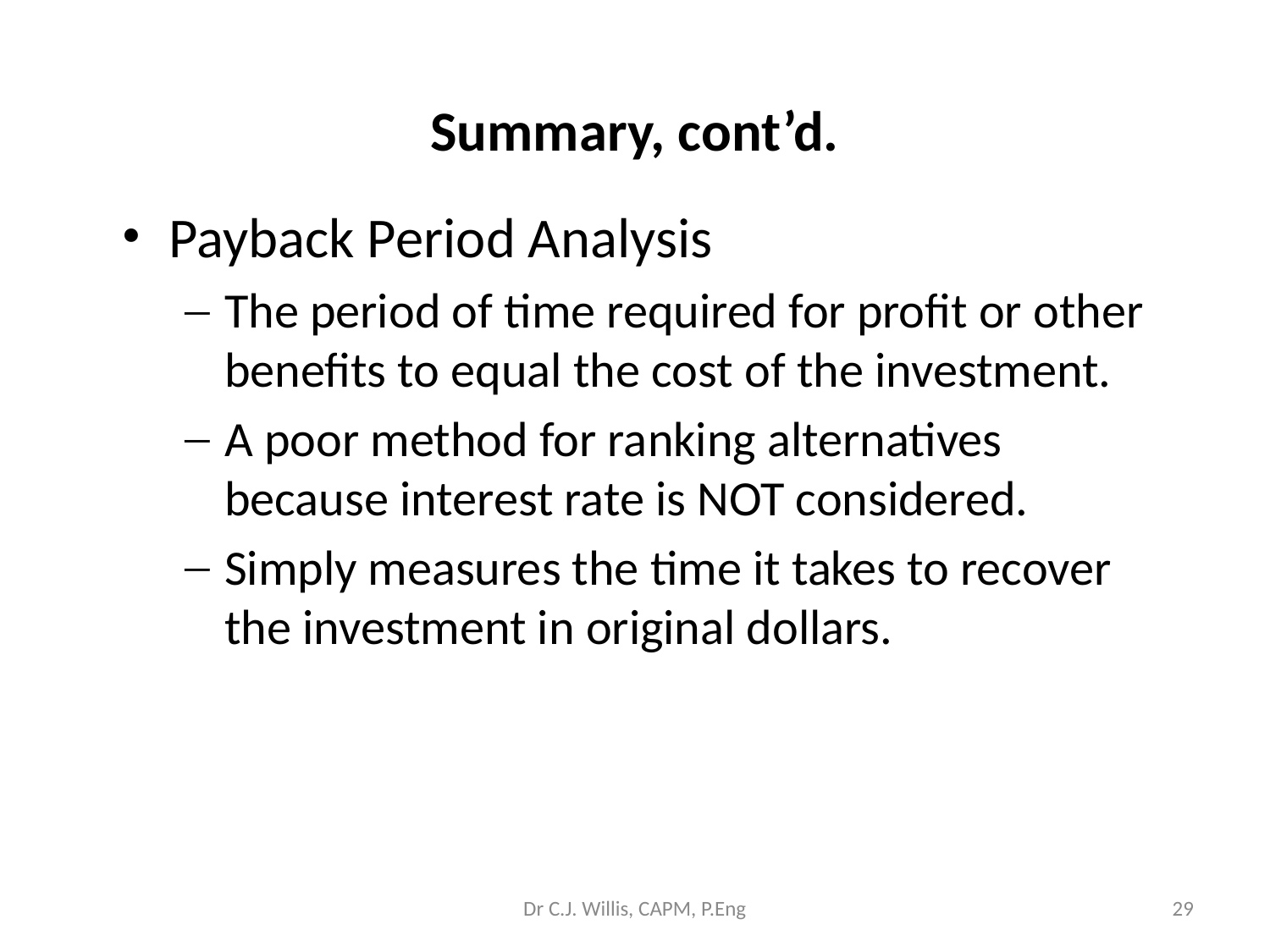

# Summary, cont’d.
Payback Period Analysis
The period of time required for profit or other benefits to equal the cost of the investment.
A poor method for ranking alternatives because interest rate is NOT considered.
Simply measures the time it takes to recover the investment in original dollars.
Dr C.J. Willis, CAPM, P.Eng
29